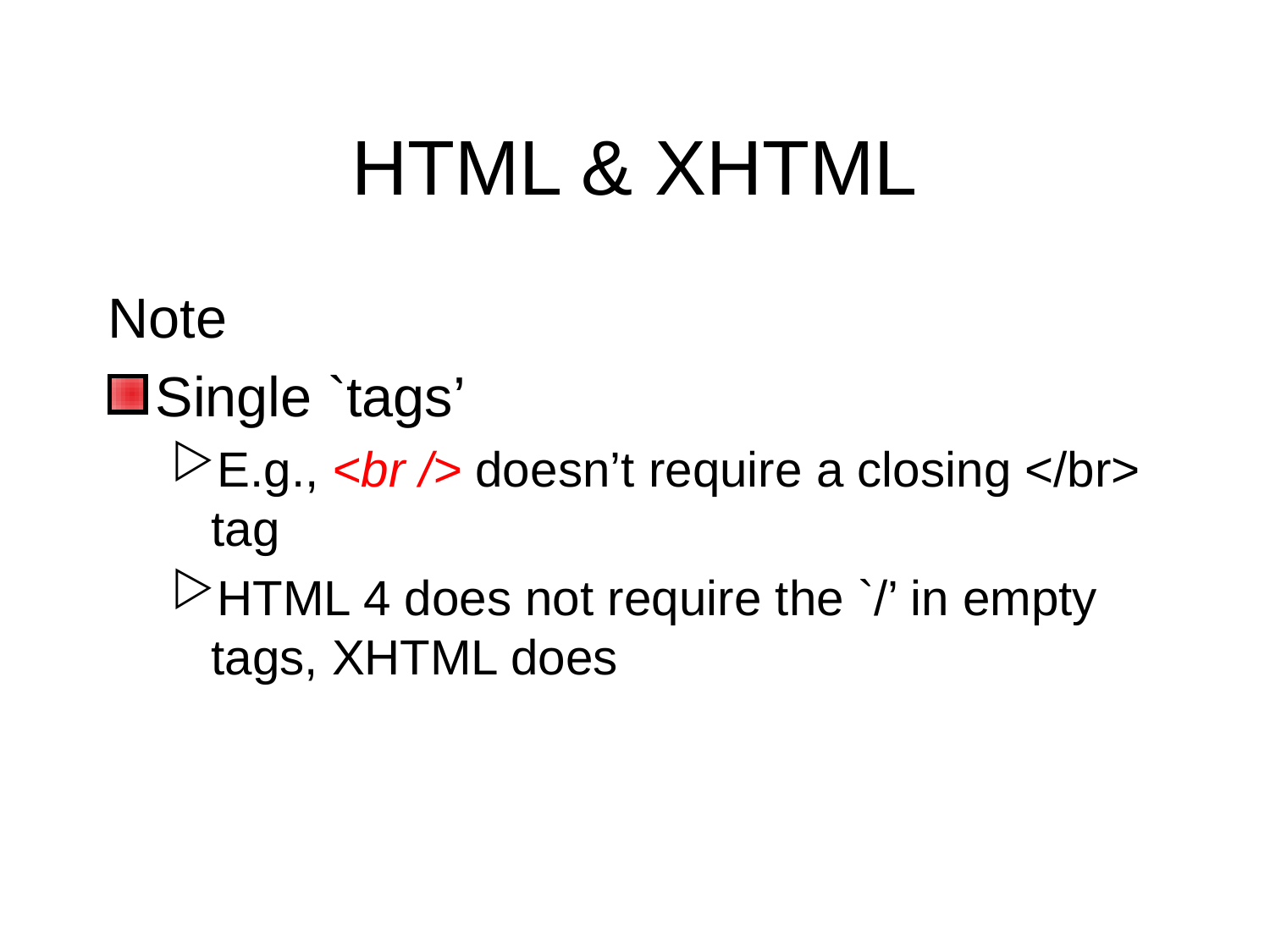

# HTML & XHTML
Note
Single `tags’
E.g., <br /> doesn’t require a closing </br> tag
HTML 4 does not require the `/’ in empty tags, XHTML does